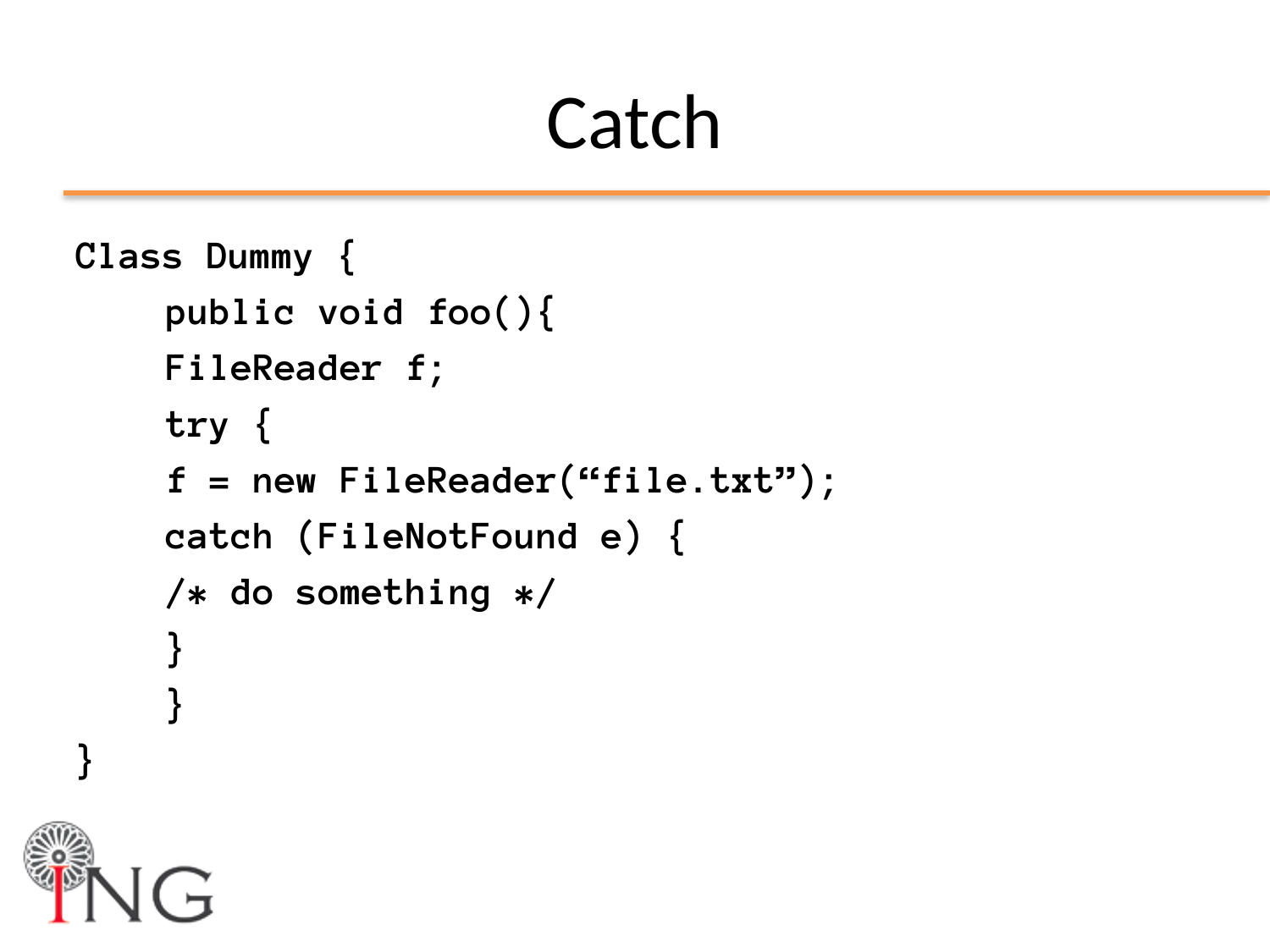

# Catch
Class Dummy {
	public void foo(){
		FileReader f;
		try {
			f = new FileReader(“file.txt”);
		catch (FileNotFound e) {
			/* do something */
		}
	}
}